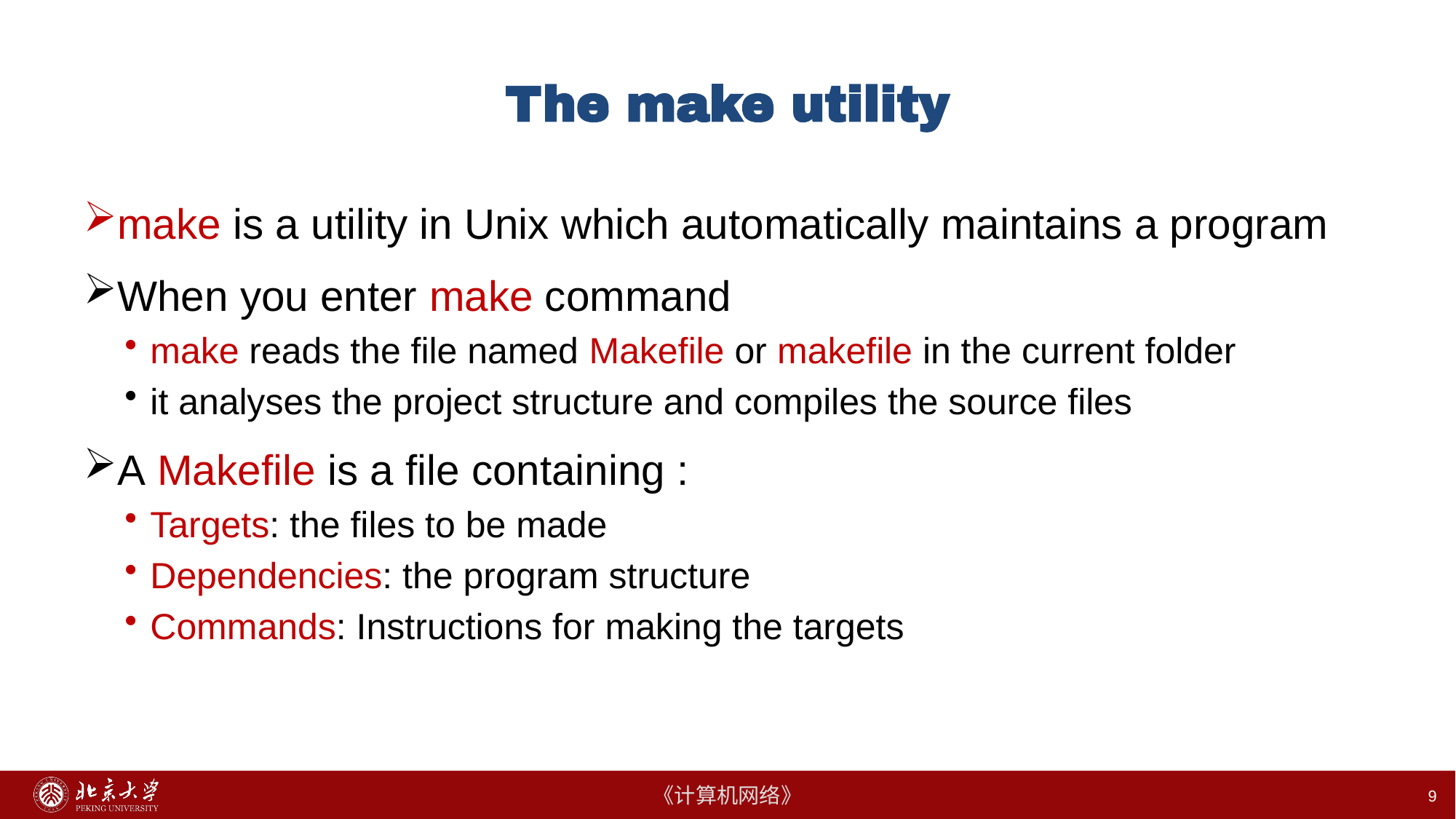

# The make utility
make is a utility in Unix which automatically maintains a program
When you enter make command
make reads the file named Makefile or makefile in the current folder
it analyses the project structure and compiles the source files
A Makefile is a file containing :
Targets: the files to be made
Dependencies: the program structure
Commands: Instructions for making the targets

9